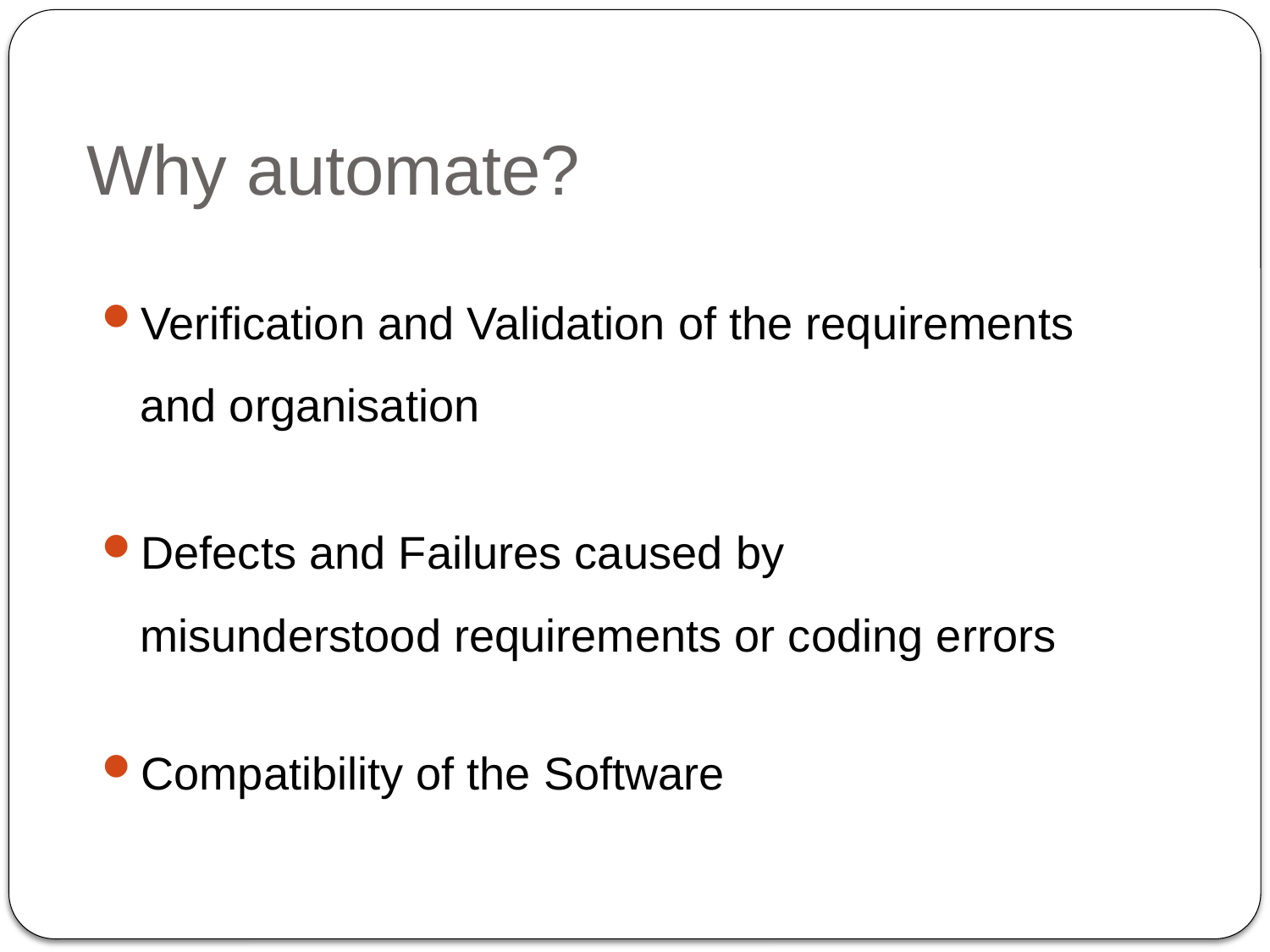

# Why automate?
Verification and Validation of the requirements and organisation

Defects and Failures caused by misunderstood requirements or coding errors

Compatibility of the Software
11